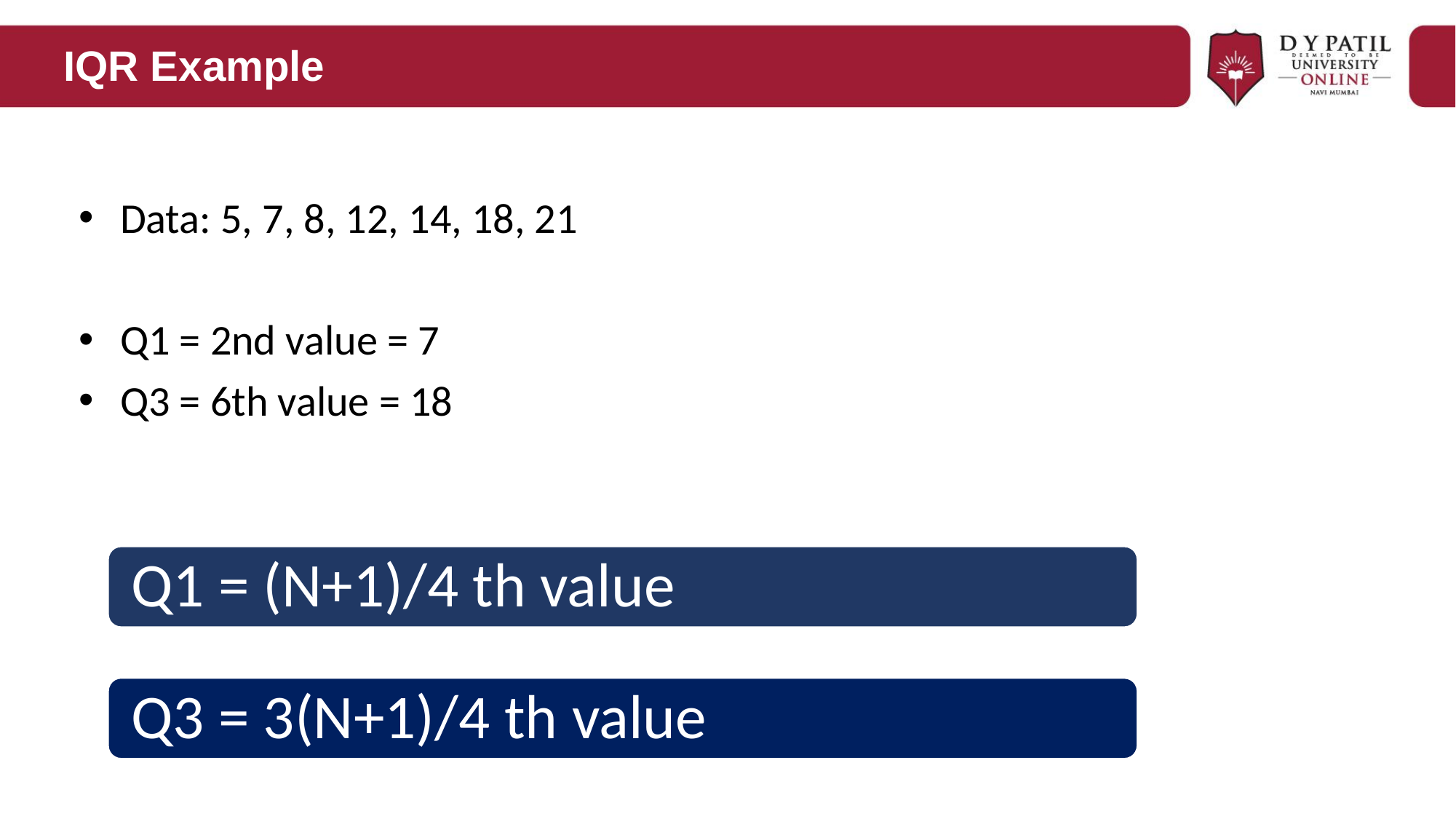

# IQR Example
Data: 5, 7, 8, 12, 14, 18, 21

Q1 = 2nd value = 7
Q3 = 6th value = 18

Q1 = (N+1)/4 th value

Q3 = 3(N+1)/4 th value